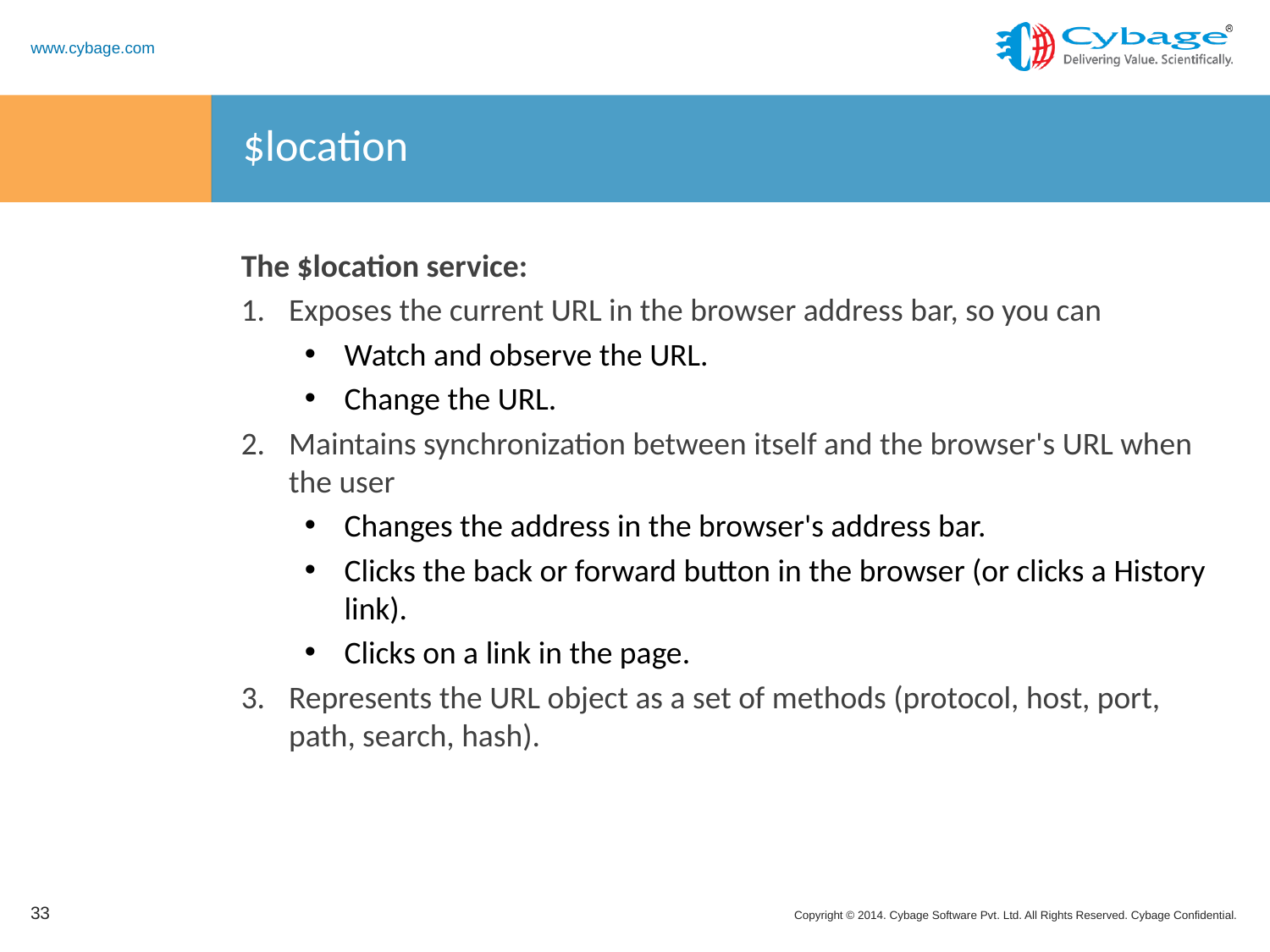

# $location
The $location service:
Exposes the current URL in the browser address bar, so you can
Watch and observe the URL.
Change the URL.
Maintains synchronization between itself and the browser's URL when the user
Changes the address in the browser's address bar.
Clicks the back or forward button in the browser (or clicks a History link).
Clicks on a link in the page.
Represents the URL object as a set of methods (protocol, host, port, path, search, hash).

33